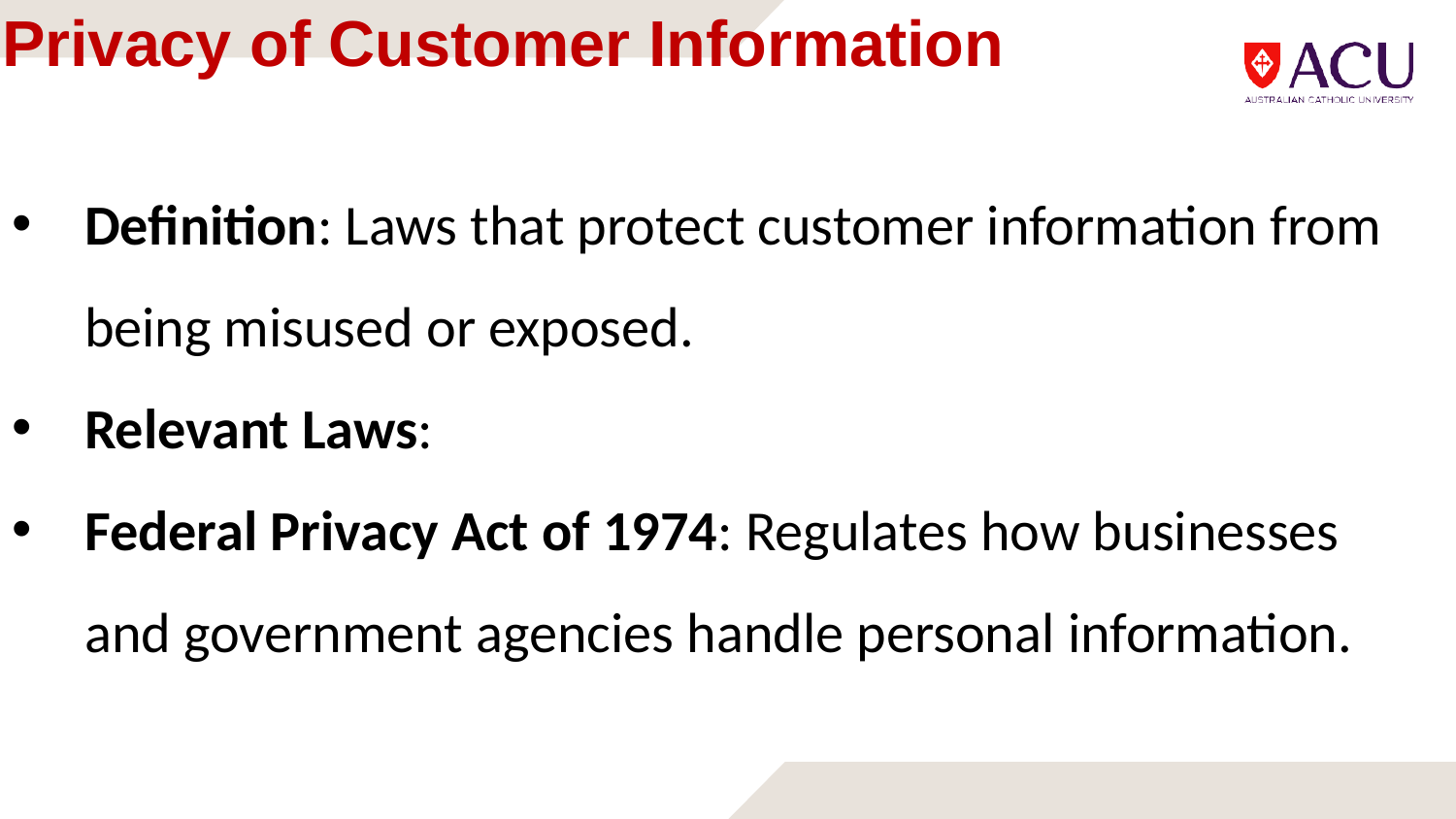

# Privacy of Customer Information
Definition: Laws that protect customer information from being misused or exposed.
Relevant Laws:
Federal Privacy Act of 1974: Regulates how businesses and government agencies handle personal information.